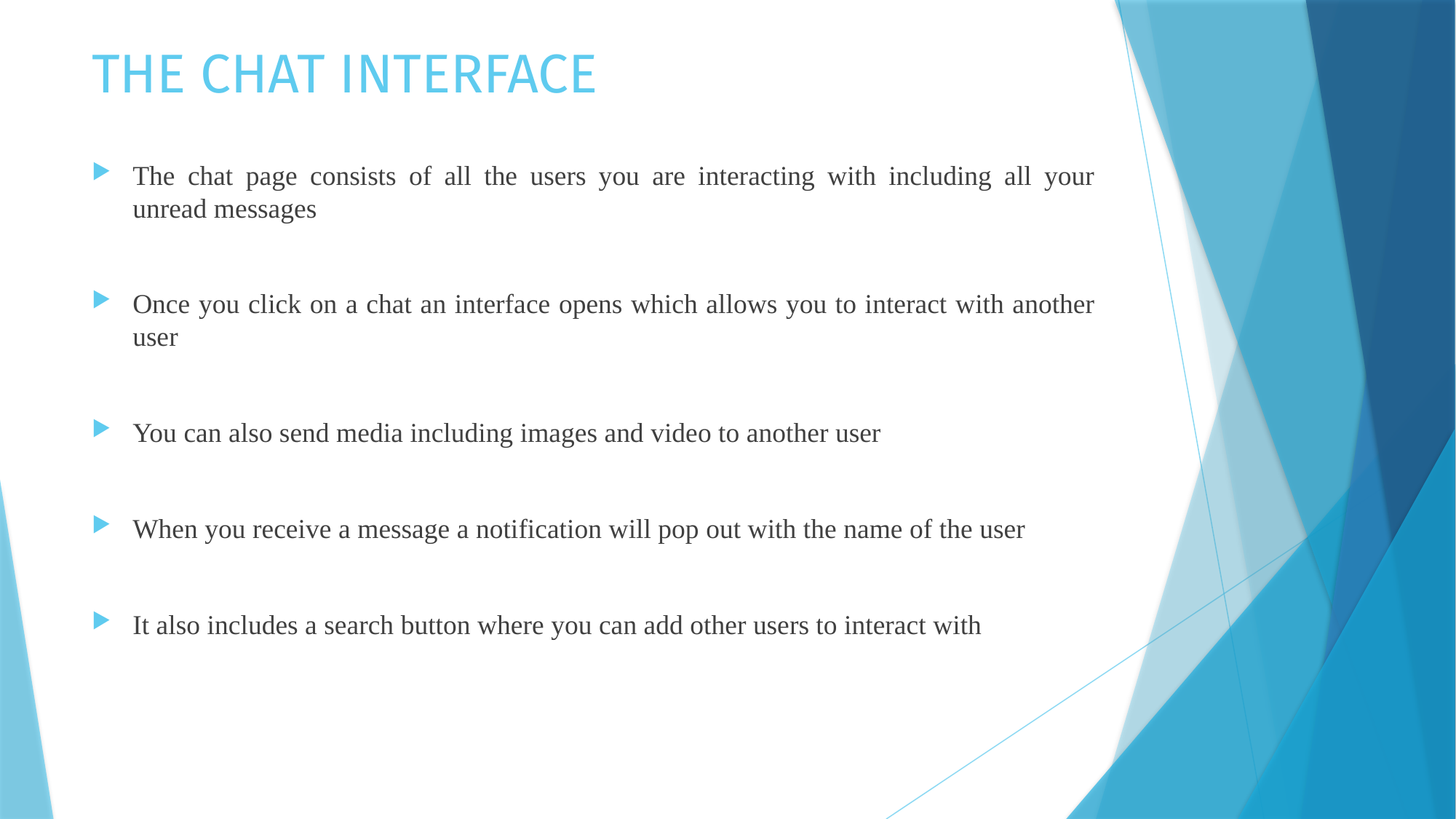

# THE CHAT INTERFACE
The chat page consists of all the users you are interacting with including all your unread messages

Once you click on a chat an interface opens which allows you to interact with another user

You can also send media including images and video to another user

When you receive a message a notification will pop out with the name of the user

It also includes a search button where you can add other users to interact with